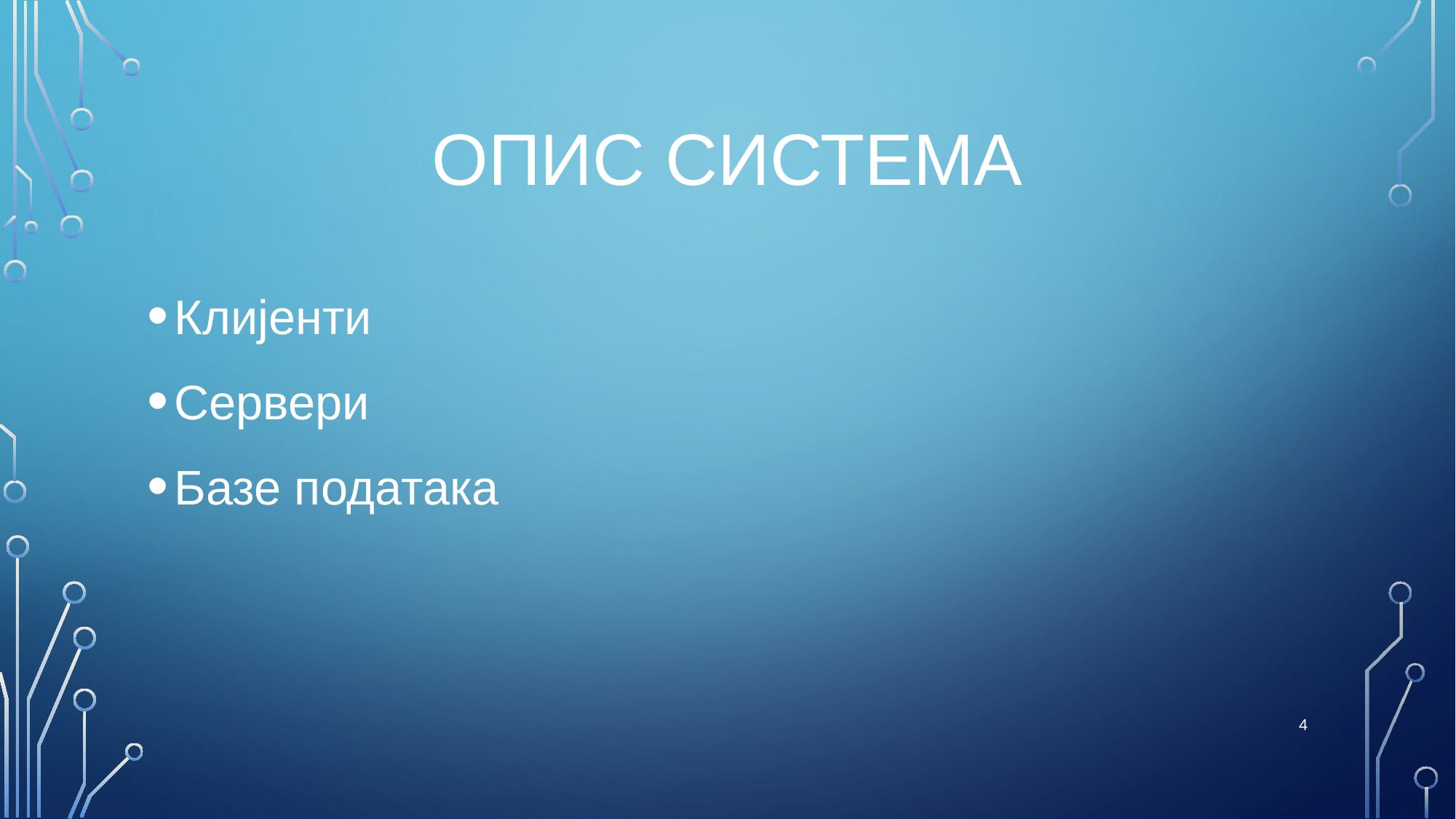

# ОПИС Система
Клијенти
Сервери
Базе података
4